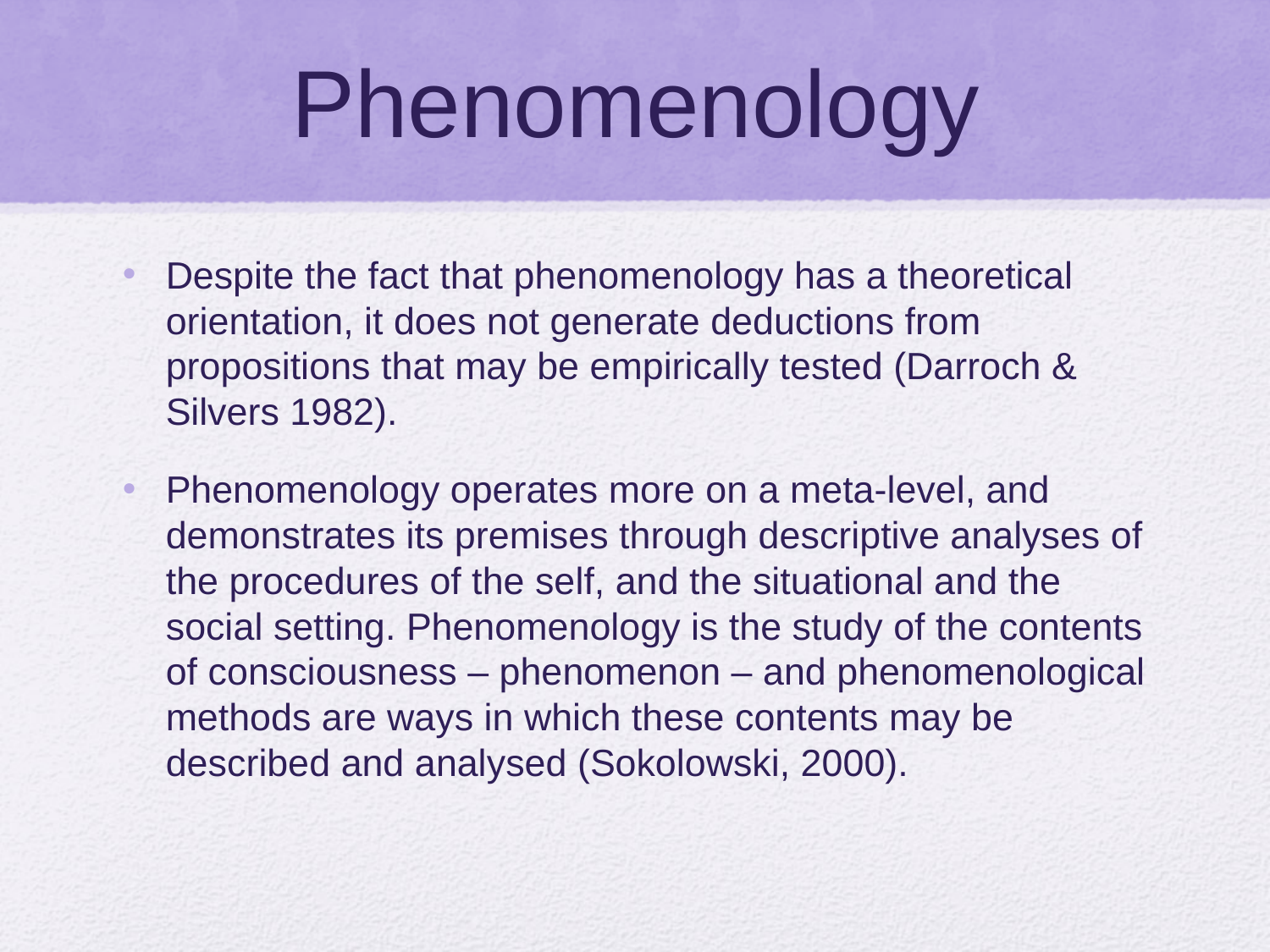

# Phenomenology
Despite the fact that phenomenology has a theoretical orientation, it does not generate deductions from propositions that may be empirically tested (Darroch & Silvers 1982).
Phenomenology operates more on a meta-level, and demonstrates its premises through descriptive analyses of the procedures of the self, and the situational and the social setting. Phenomenology is the study of the contents of consciousness – phenomenon – and phenomenological methods are ways in which these contents may be described and analysed (Sokolowski, 2000).